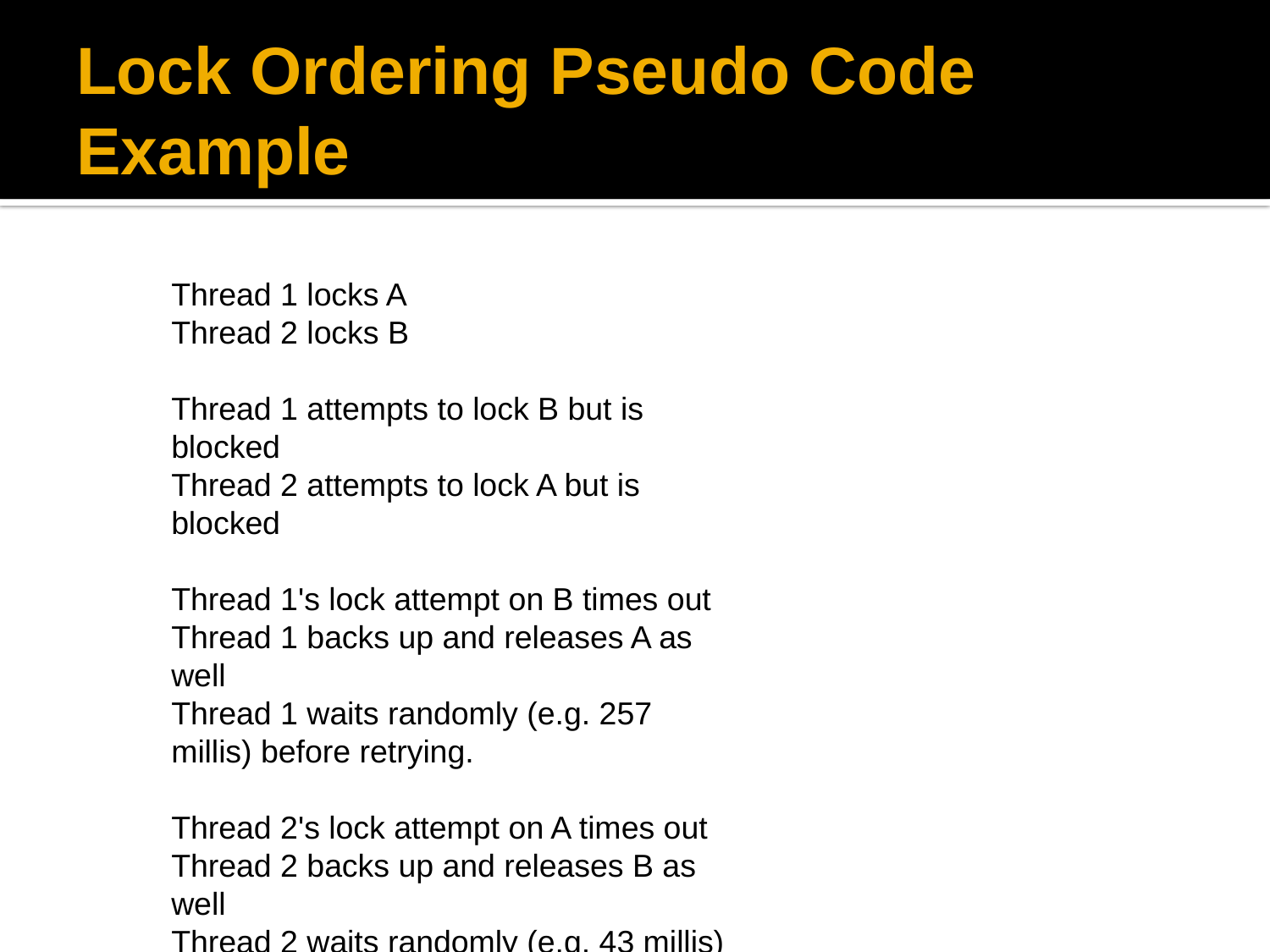

# Lock Ordering Pseudo Code Example
Thread 1 locks A
Thread 2 locks B

Thread 1 attempts to lock B but is blocked
Thread 2 attempts to lock A but is blocked

Thread 1's lock attempt on B times out
Thread 1 backs up and releases A as well
Thread 1 waits randomly (e.g. 257 millis) before retrying.

Thread 2's lock attempt on A times out
Thread 2 backs up and releases B as well
Thread 2 waits randomly (e.g. 43 millis) before retrying.